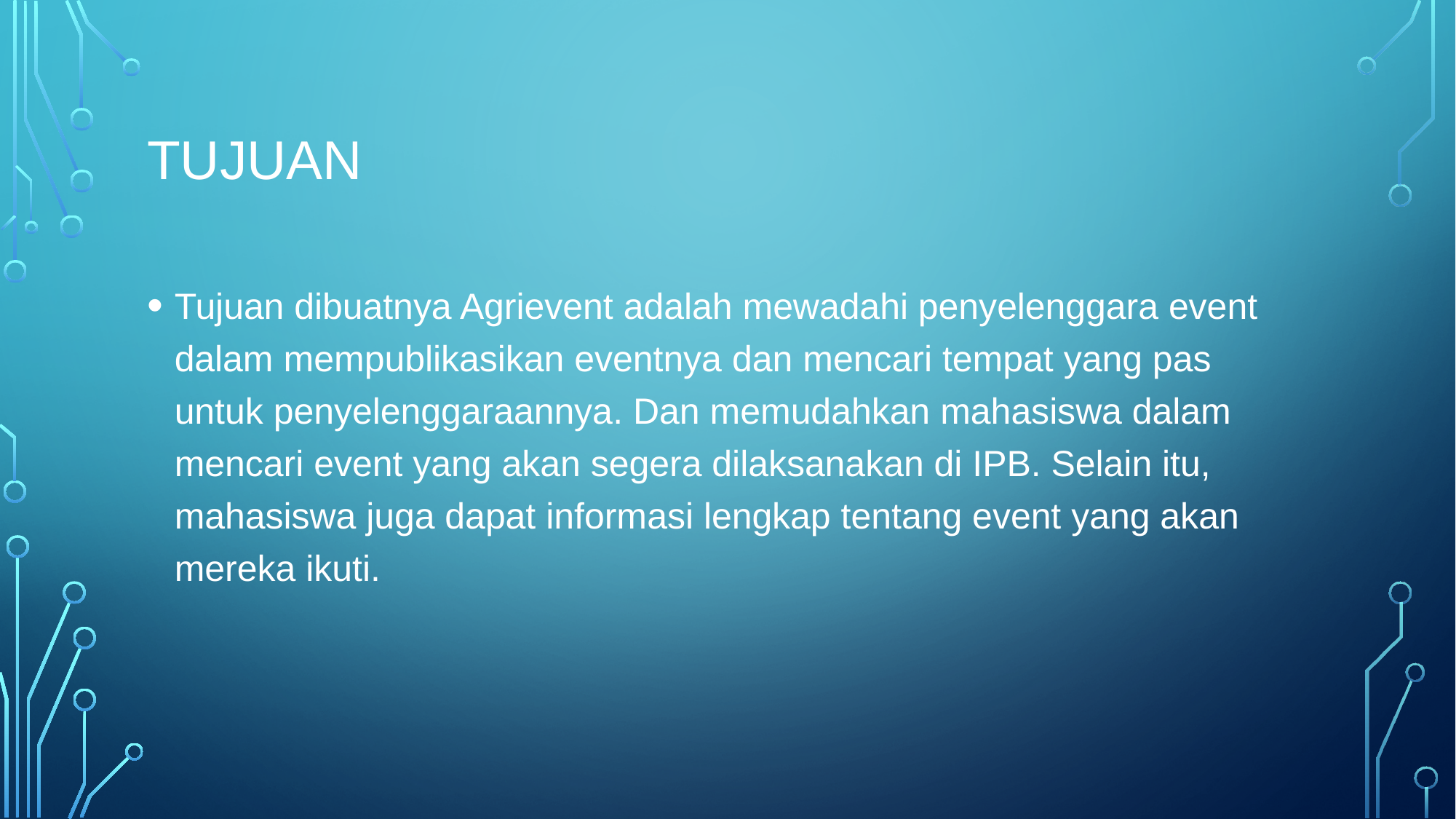

# Tujuan
Tujuan dibuatnya Agrievent adalah mewadahi penyelenggara event dalam mempublikasikan eventnya dan mencari tempat yang pas untuk penyelenggaraannya. Dan memudahkan mahasiswa dalam mencari event yang akan segera dilaksanakan di IPB. Selain itu, mahasiswa juga dapat informasi lengkap tentang event yang akan mereka ikuti.